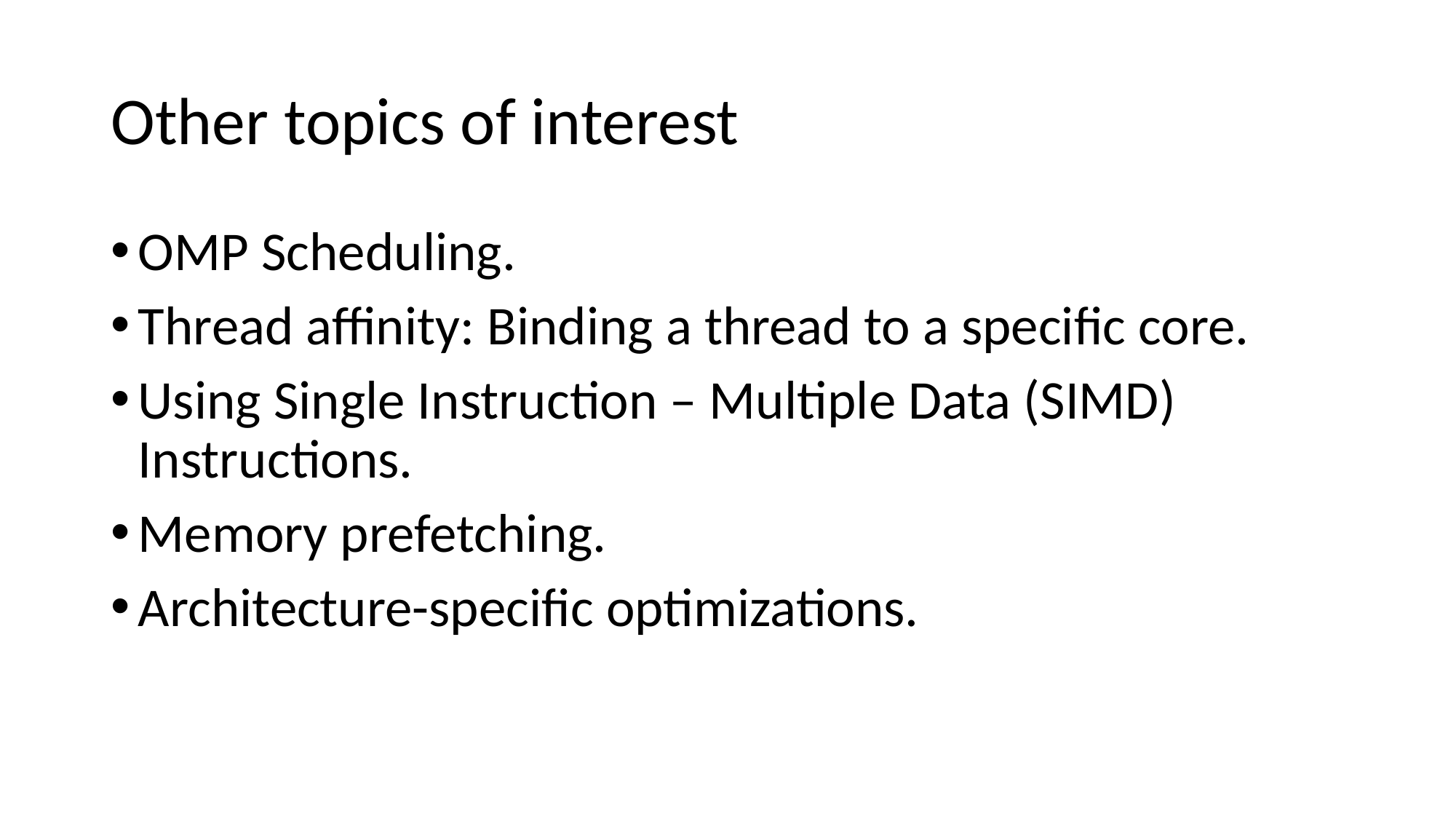

# Other topics of interest
OMP Scheduling.
Thread affinity: Binding a thread to a specific core.
Using Single Instruction – Multiple Data (SIMD) Instructions.
Memory prefetching.
Architecture-specific optimizations.